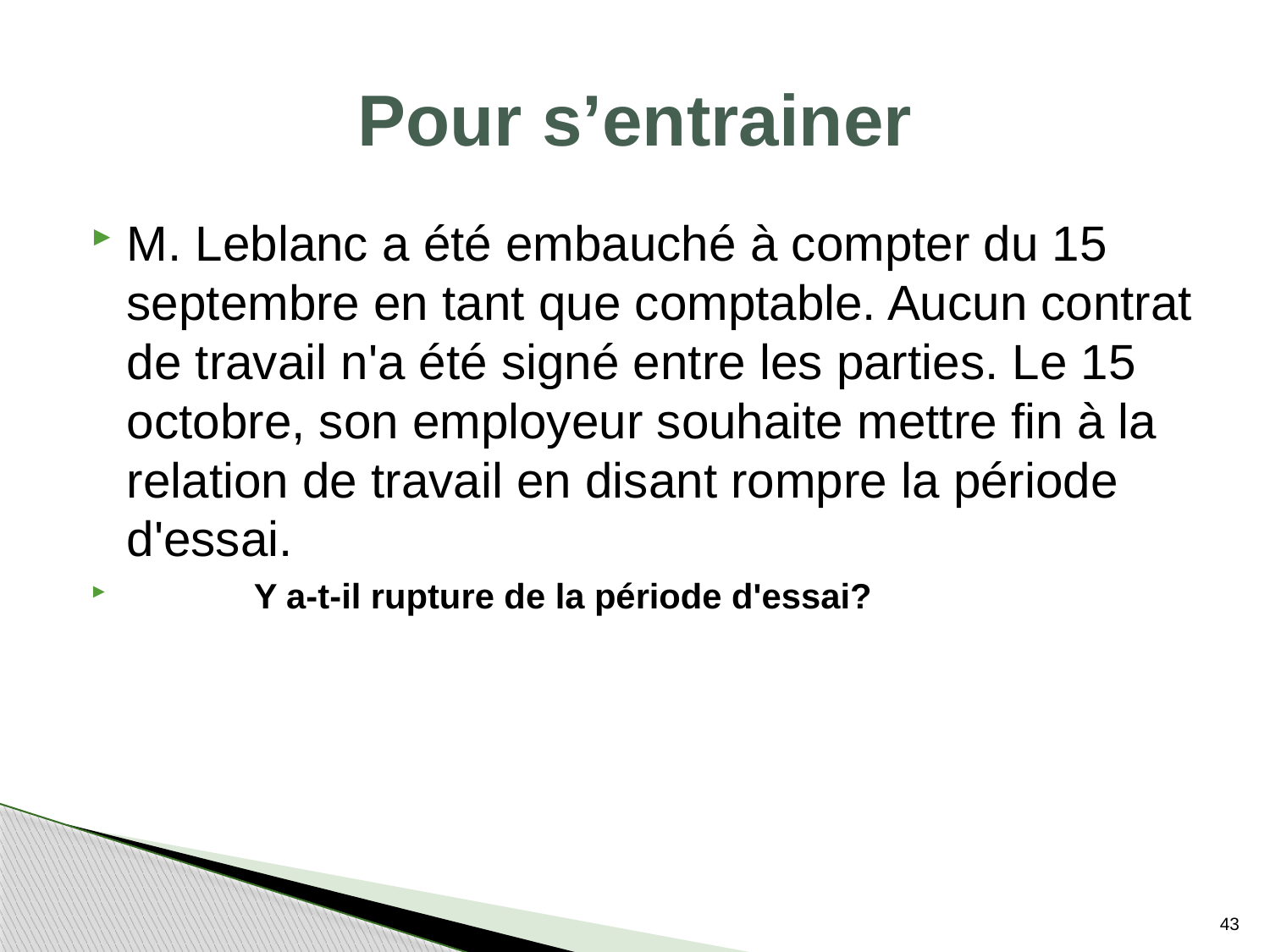

# Pour s’entrainer
M. Leblanc a été embauché à compter du 15 septembre en tant que comptable. Aucun contrat de travail n'a été signé entre les parties. Le 15 octobre, son employeur souhaite mettre fin à la relation de travail en disant rompre la période d'essai.
 	Y a-t-il rupture de la période d'essai?

43